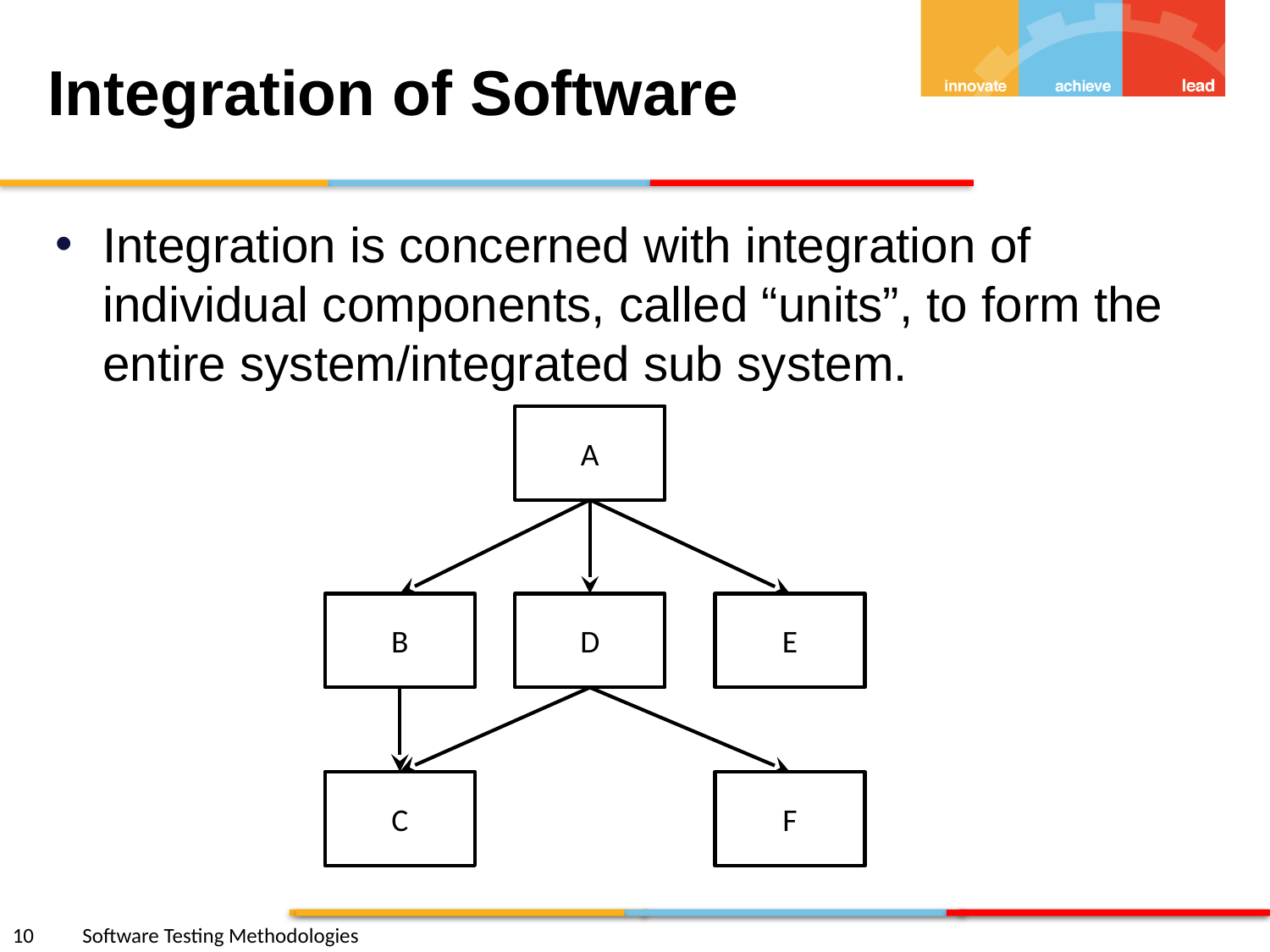

# Integration of Software
Integration is concerned with integration of individual components, called “units”, to form the entire system/integrated sub system.
A
B
D
E
C
F